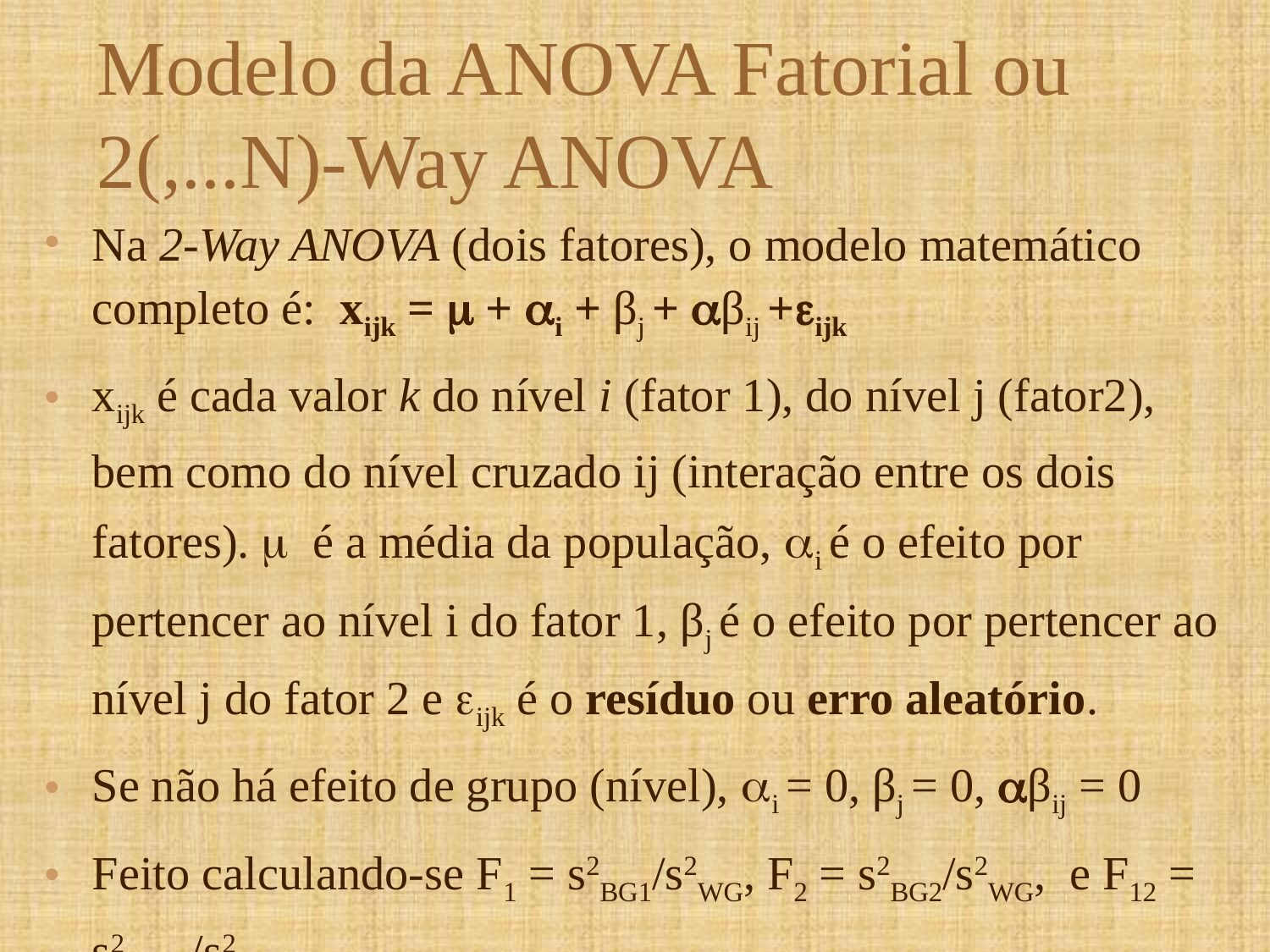

# Modelo da ANOVA Fatorial ou 2(,...N)-Way ANOVA
Na 2-Way ANOVA (dois fatores), o modelo matemático completo é:  xijk = μ + αi + βj + αβij +εijk
xijk é cada valor k do nível i (fator 1), do nível j (fator2), bem como do nível cruzado ij (interação entre os dois fatores). μ  é a média da população, αi é o efeito por pertencer ao nível i do fator 1, βj é o efeito por pertencer ao nível j do fator 2 e εijk é o resíduo ou erro aleatório.
Se não há efeito de grupo (nível), αi = 0, βj = 0, αβij = 0
Feito calculando-se F1 = s2BG1/s2WG, F2 = s2BG2/s2WG,  e F12 = s2BG12/s2WG,